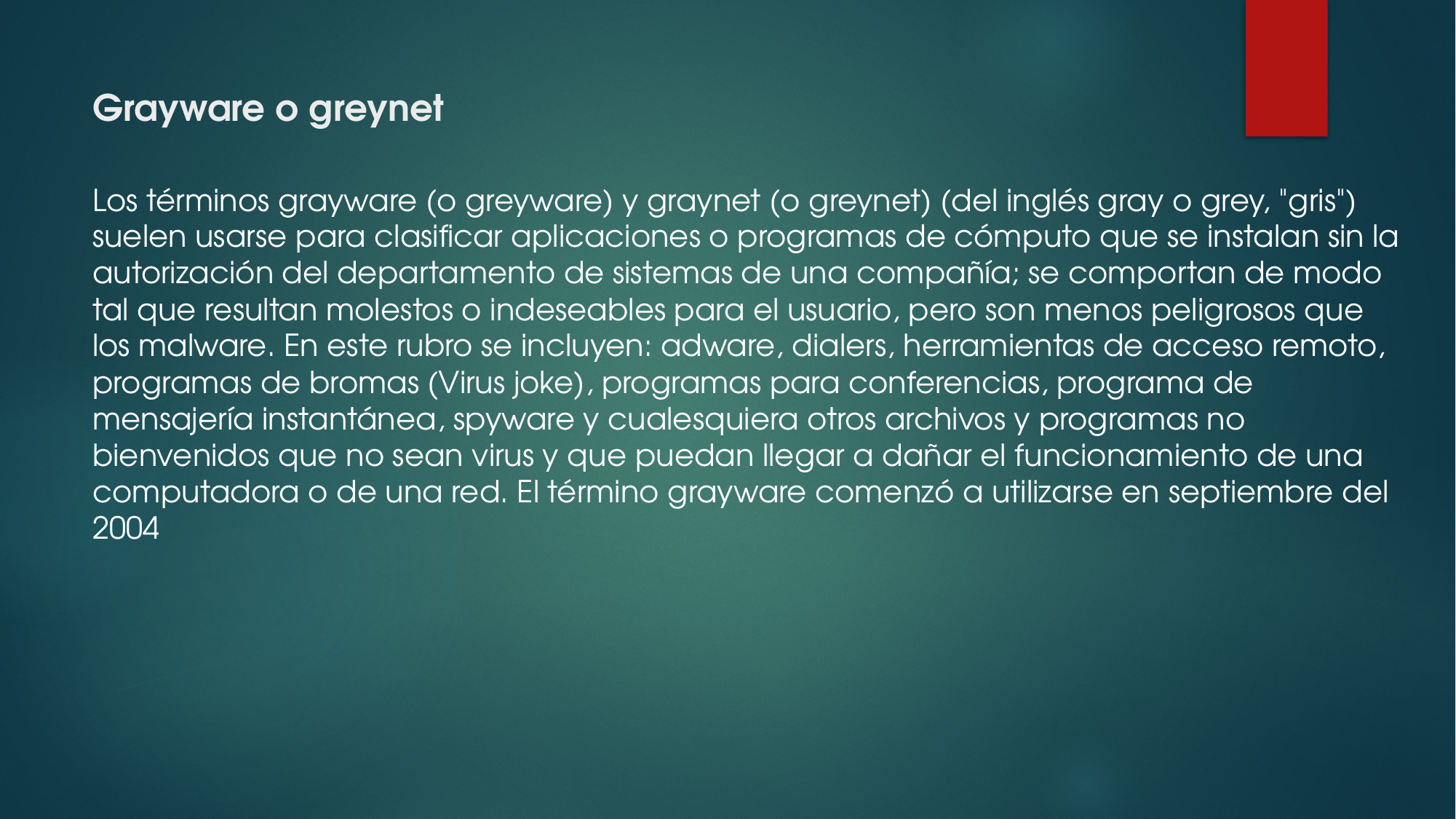

# Grayware o greynet
Los términos grayware (o greyware) y graynet (o greynet) (del inglés gray o grey, "gris") suelen usarse para clasificar aplicaciones o programas de cómputo que se instalan sin la autorización del departamento de sistemas de una compañía; se comportan de modo tal que resultan molestos o indeseables para el usuario, pero son menos peligrosos que los malware. En este rubro se incluyen: adware, dialers, herramientas de acceso remoto, programas de bromas (Virus joke), programas para conferencias, programa de mensajería instantánea, spyware y cualesquiera otros archivos y programas no bienvenidos que no sean virus y que puedan llegar a dañar el funcionamiento de una computadora o de una red. El término grayware comenzó a utilizarse en septiembre del 2004